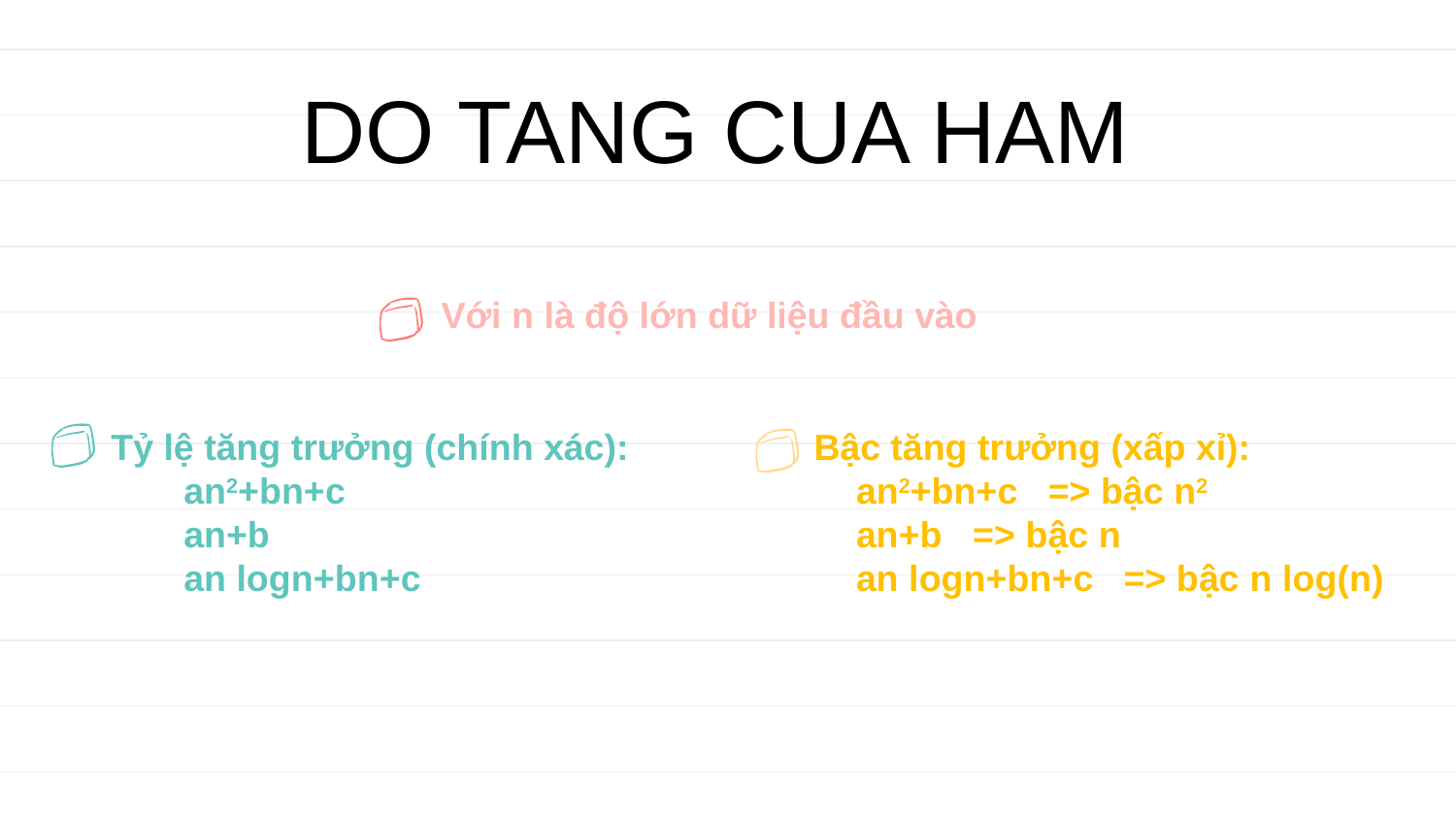

# DO TANG CUA HAM
Với n là độ lớn dữ liệu đầu vào

Tỷ lệ tăng trưởng (chính xác):
an2+bn+c
an+b
an logn+bn+c
   Bậc tăng trưởng (xấp xỉ):
an2+bn+c   => bậc n2
an+b   => bậc n
an logn+bn+c   => bậc n log(n)